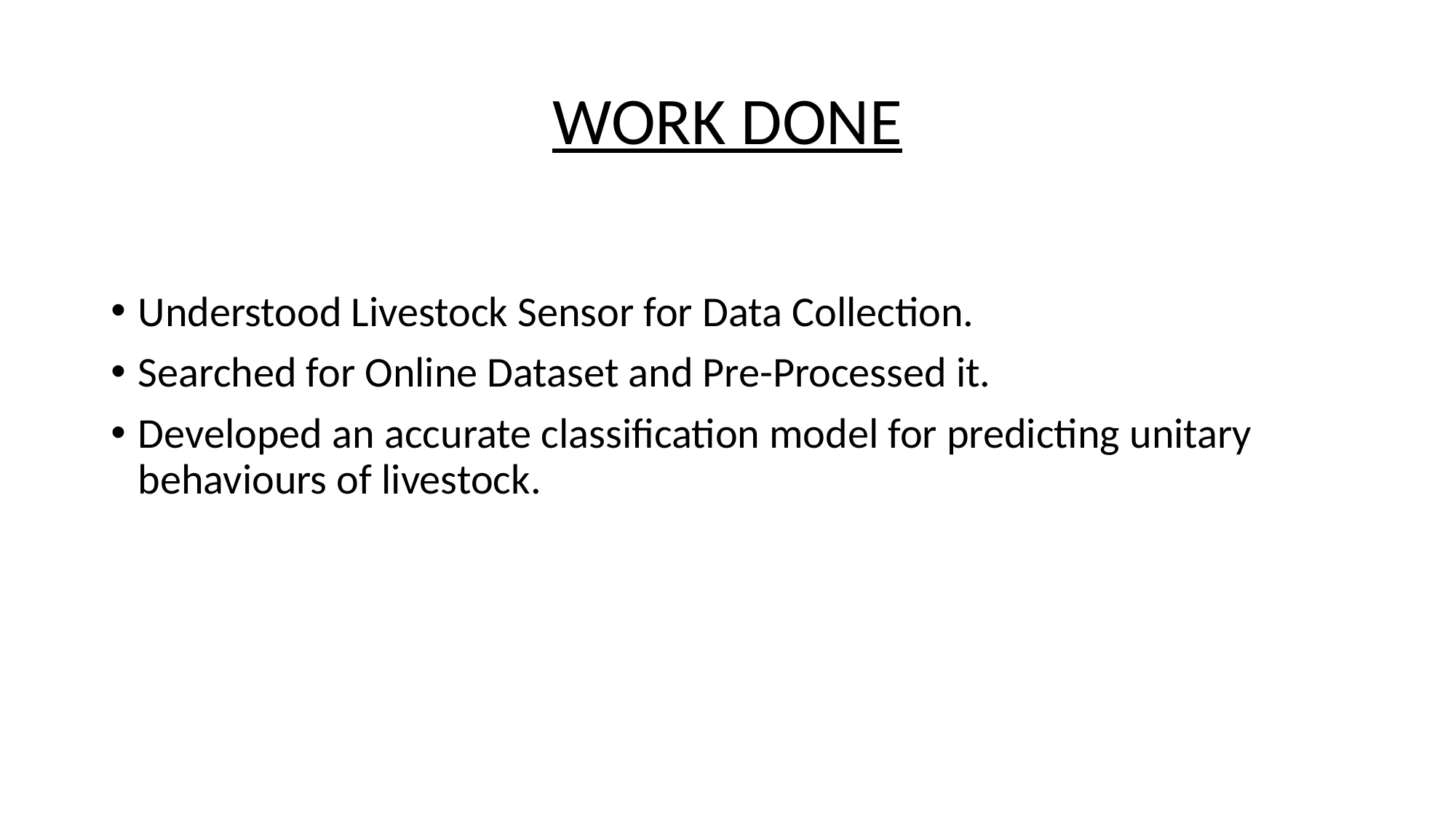

# WORK DONE

Understood Livestock Sensor for Data Collection.
Searched for Online Dataset and Pre-Processed it.
Developed an accurate classification model for predicting unitary behaviours of livestock.